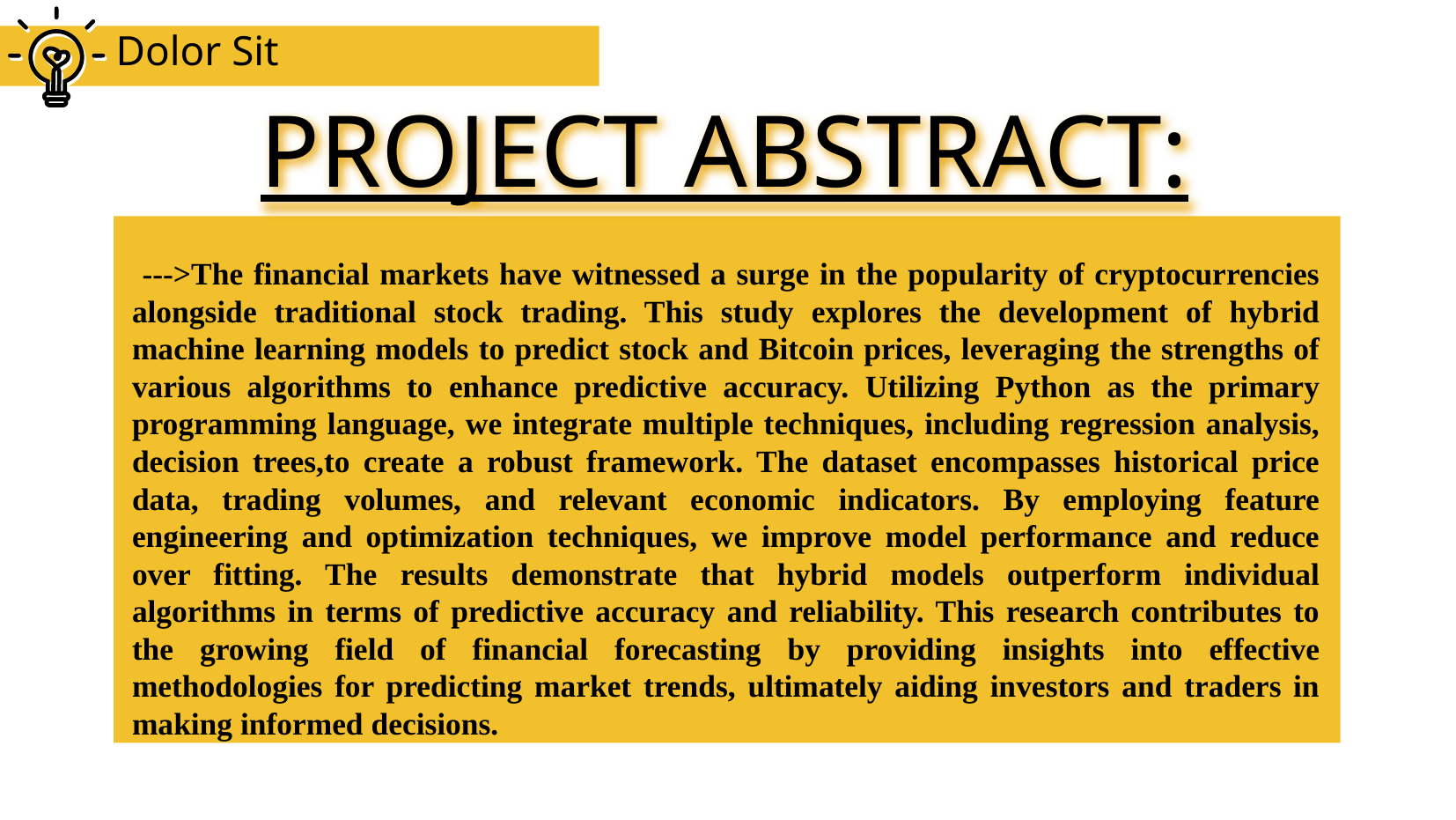

--->The financial markets have witnessed a surge in the popularity of cryptocurrencies alongside traditional stock trading. This study explores the development of hybrid machine learning models to predict stock and Bitcoin prices, leveraging the strengths of various algorithms to enhance predictive accuracy. Utilizing Python as the primary programming language, we integrate multiple techniques, including regression analysis, decision trees,to create a robust framework. The dataset encompasses historical price data, trading volumes, and relevant economic indicators. By employing feature engineering and optimization techniques, we improve model performance and reduce over fitting. The results demonstrate that hybrid models outperform individual algorithms in terms of predictive accuracy and reliability. This research contributes to the growing field of financial forecasting by providing insights into effective methodologies for predicting market trends, ultimately aiding investors and traders in making informed decisions.
# Dolor Sit
PROJECT ABSTRACT: